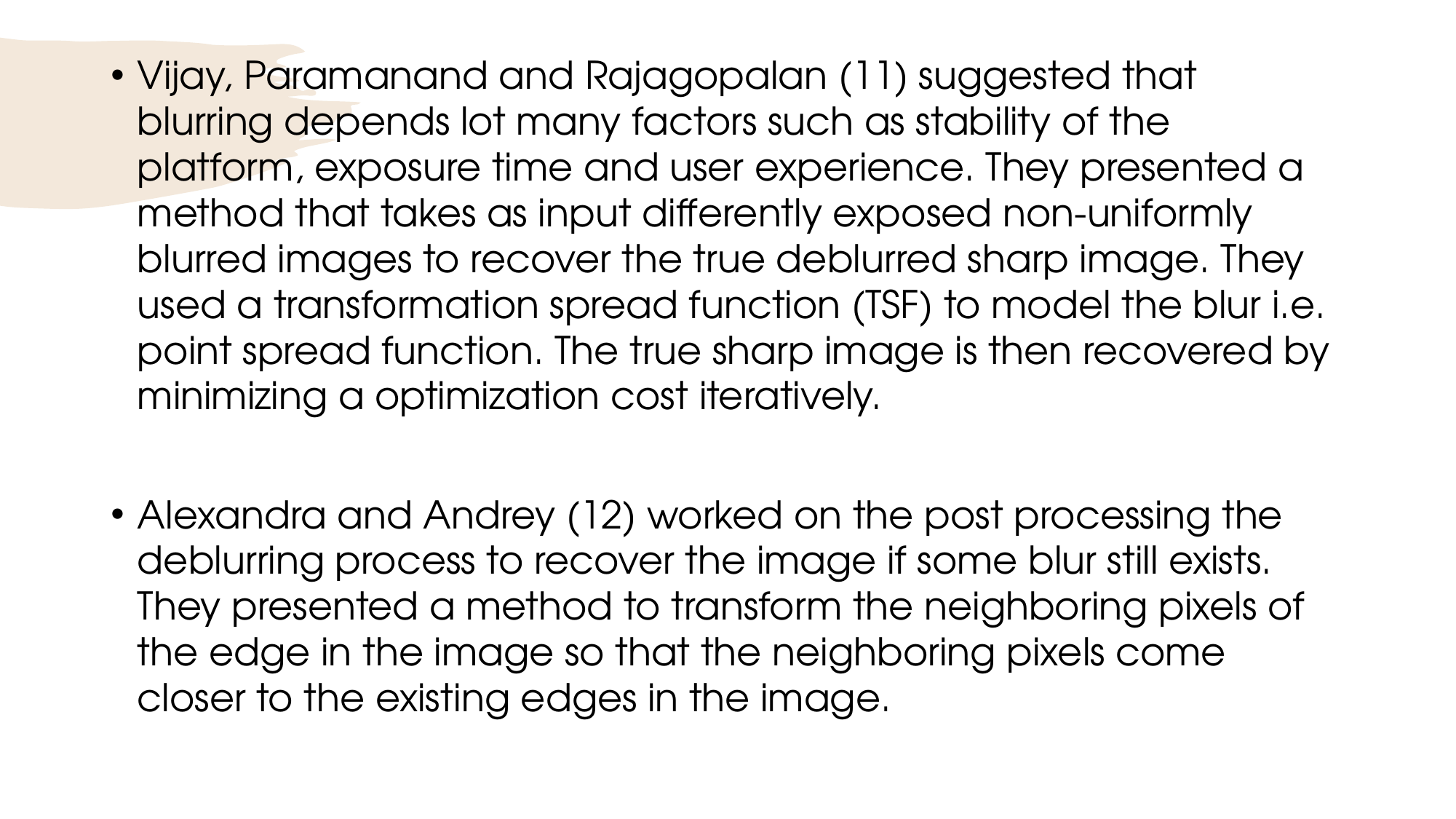

Vijay, Paramanand and Rajagopalan (11) suggested that blurring depends lot many factors such as stability of the platform, exposure time and user experience. They presented a method that takes as input differently exposed non-uniformly blurred images to recover the true deblurred sharp image. They used a transformation spread function (TSF) to model the blur i.e. point spread function. The true sharp image is then recovered by minimizing a optimization cost iteratively.

Alexandra and Andrey (12) worked on the post processing the deblurring process to recover the image if some blur still exists. They presented a method to transform the neighboring pixels of the edge in the image so that the neighboring pixels come closer to the existing edges in the image.